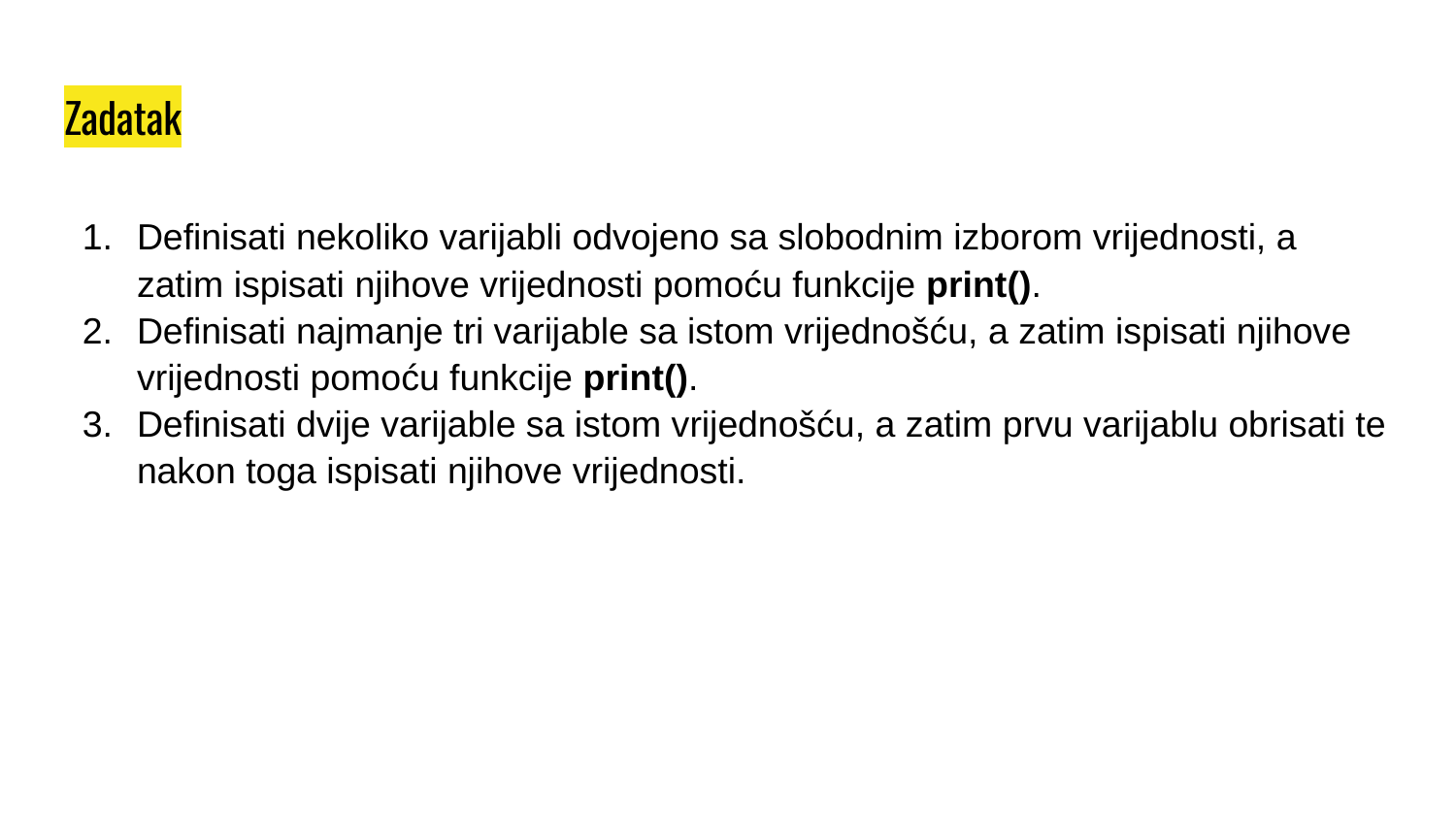

# Zadatak
Definisati nekoliko varijabli odvojeno sa slobodnim izborom vrijednosti, a zatim ispisati njihove vrijednosti pomoću funkcije print().
Definisati najmanje tri varijable sa istom vrijednošću, a zatim ispisati njihove vrijednosti pomoću funkcije print().
Definisati dvije varijable sa istom vrijednošću, a zatim prvu varijablu obrisati te nakon toga ispisati njihove vrijednosti.